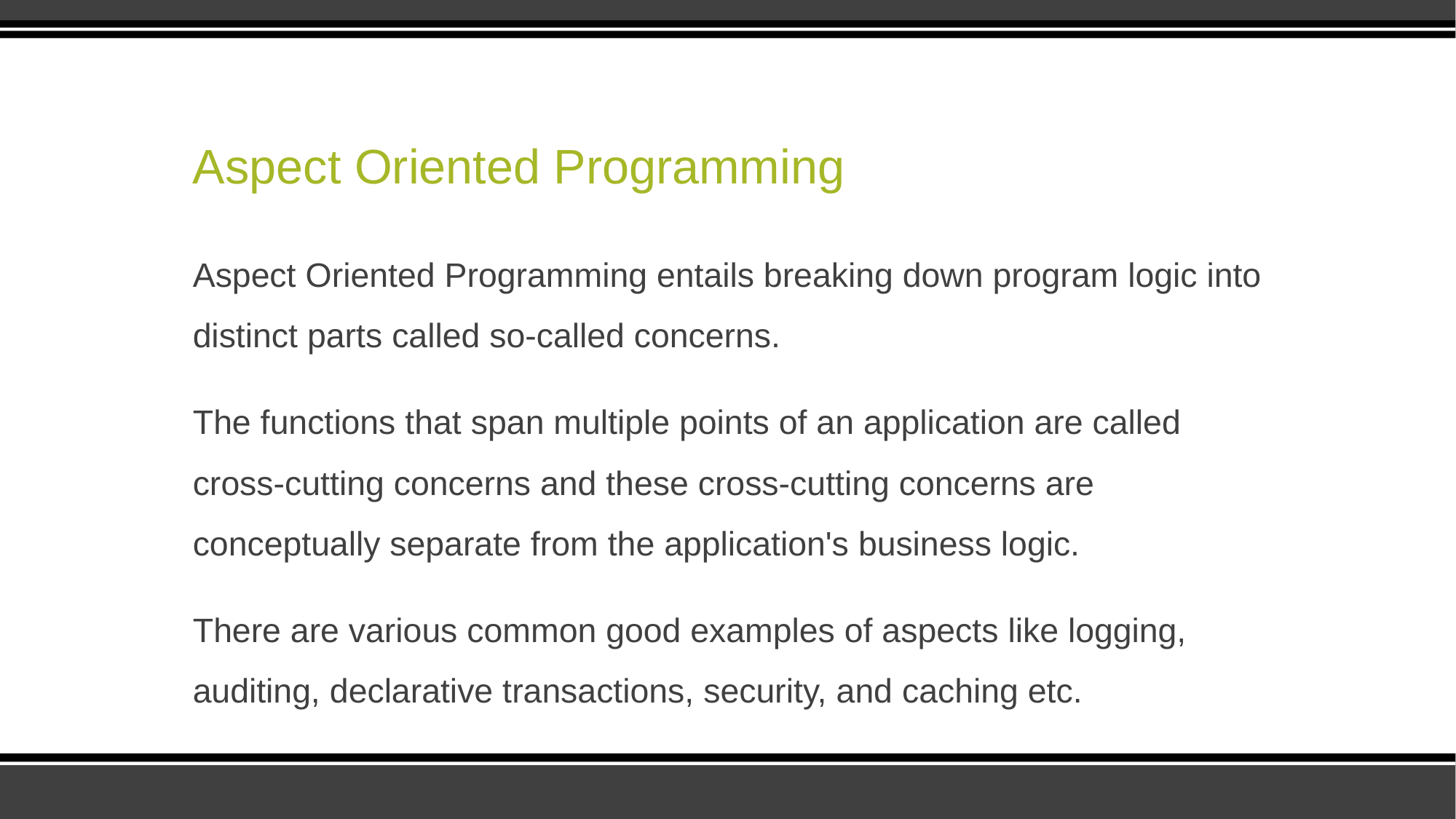

# Aspect Oriented Programming
Aspect Oriented Programming entails breaking down program logic into distinct parts called so-called concerns.
The functions that span multiple points of an application are called cross-cutting concerns and these cross-cutting concerns are conceptually separate from the application's business logic.
There are various common good examples of aspects like logging, auditing, declarative transactions, security, and caching etc.